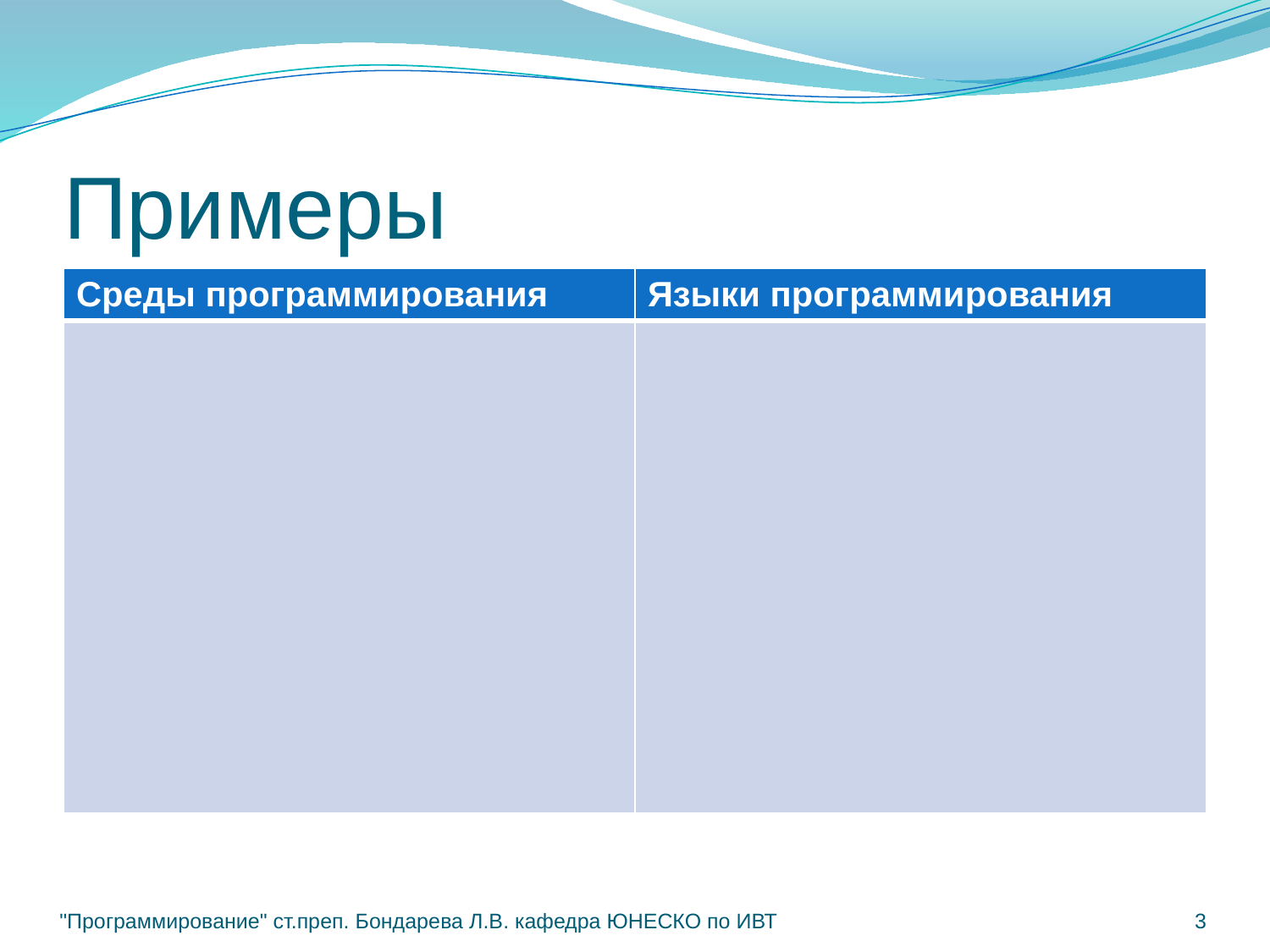

# Примеры
| Среды программирования | Языки программирования |
| --- | --- |
|  |  |
"Программирование" ст.преп. Бондарева Л.В. кафедра ЮНЕСКО по ИВТ
3